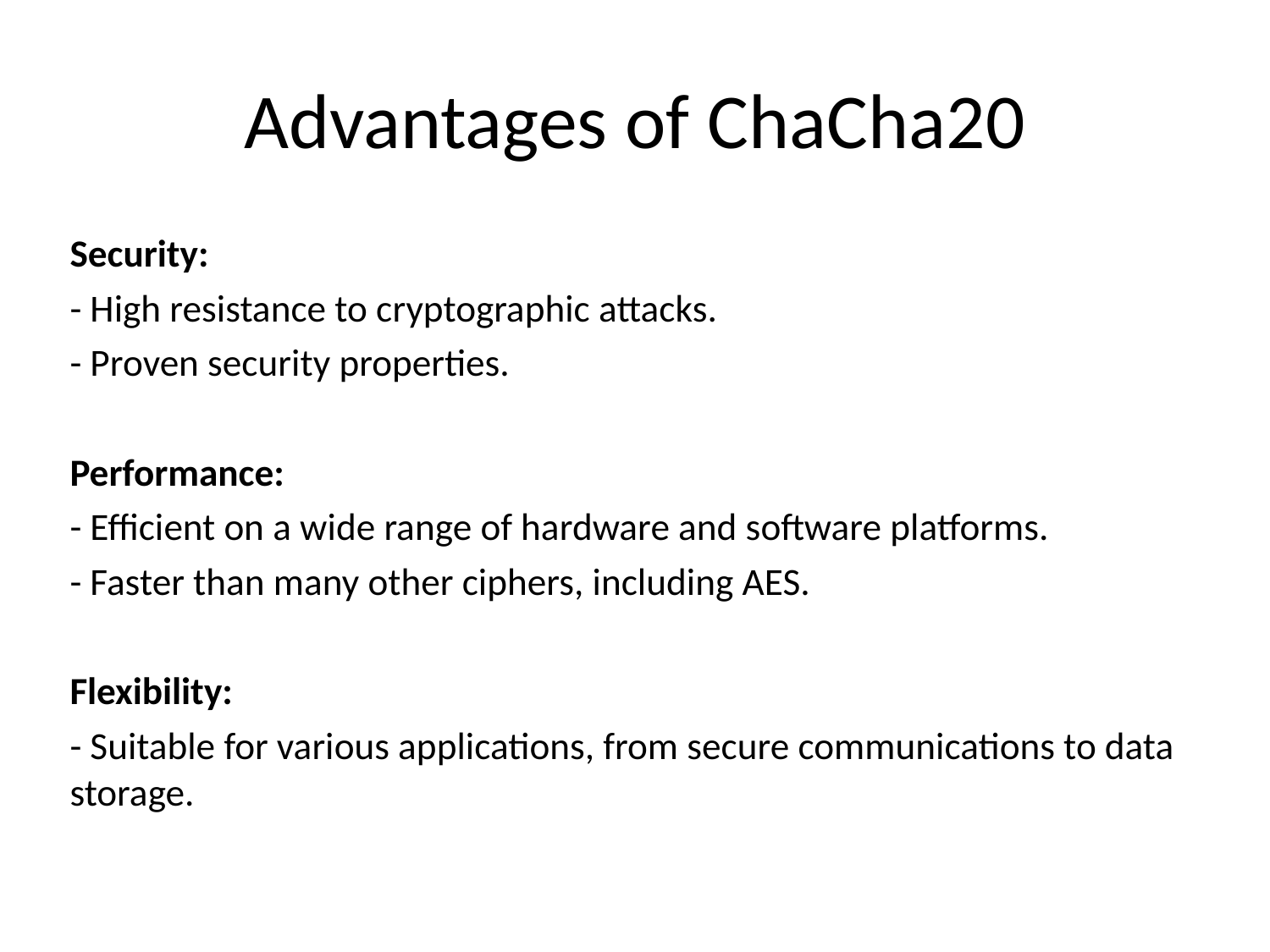

# Advantages of ChaCha20
Security:
- High resistance to cryptographic attacks.
- Proven security properties.

Performance:
- Efficient on a wide range of hardware and software platforms.
- Faster than many other ciphers, including AES.

Flexibility:
- Suitable for various applications, from secure communications to data storage.